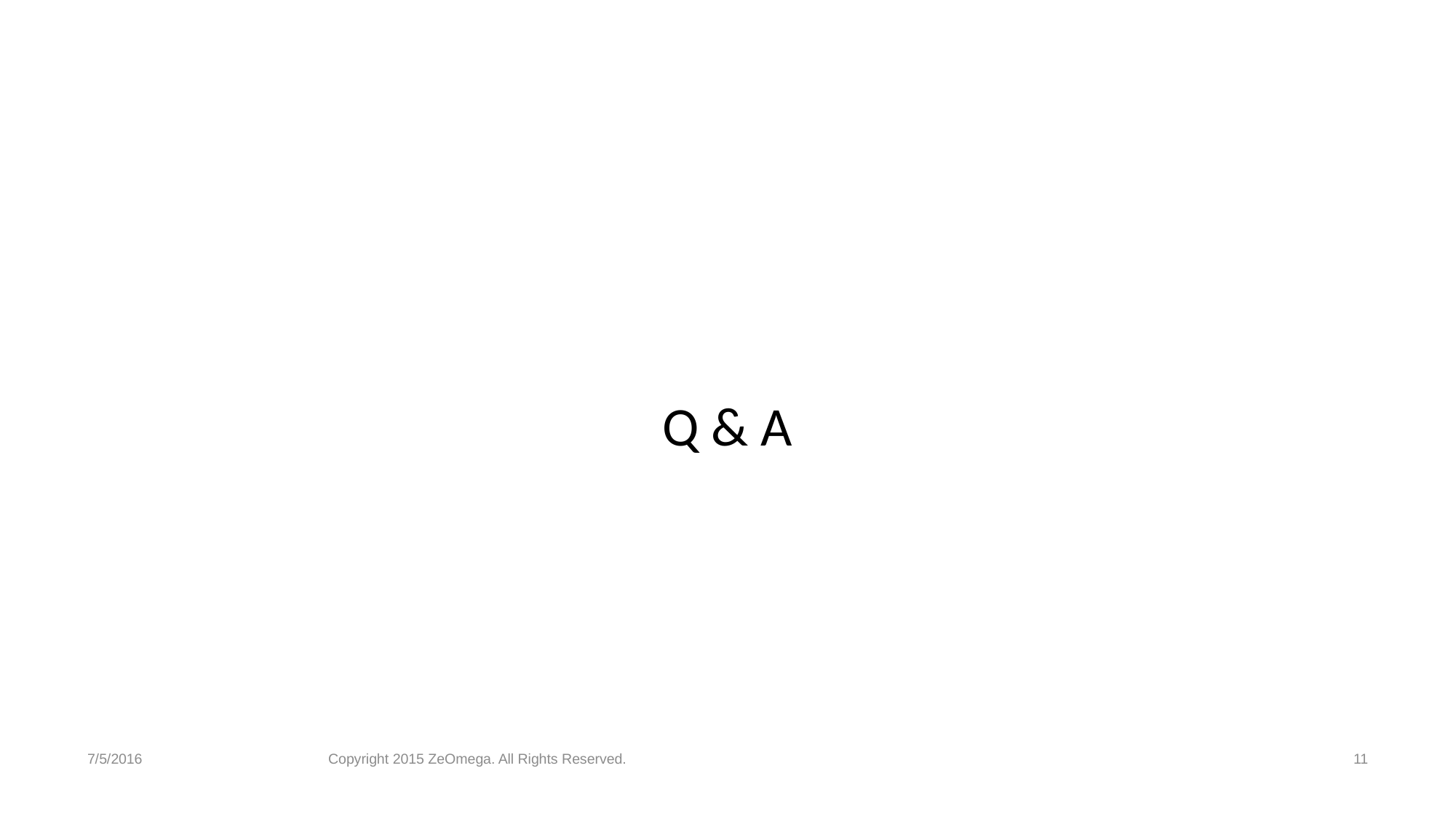

Q & A

7/5/2016
Copyright 2015 ZeOmega. All Rights Reserved.
11